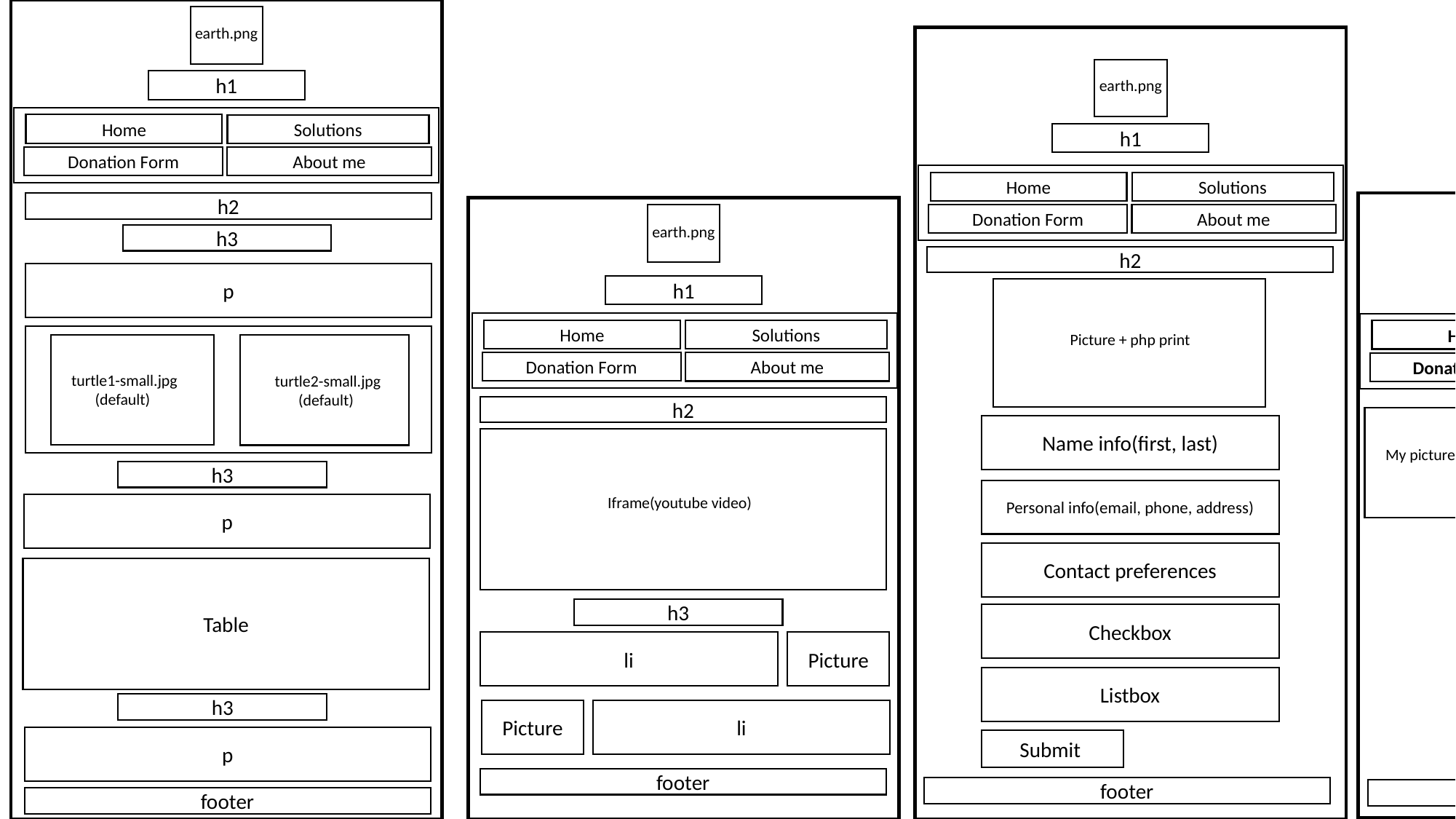

earth.png

earth.png
h1

Home
Solutions
h1
Donation Form
About me

Home
Solutions
h2

Donation Form

About me

earth.png
earth.png
h3
h2
p
h1
h1

Home
Solutions
Home
Solutions
Picture + php print

Donation Form
About me
Donation Form
About me
turtle1-small.jpg
(default)
turtle2-small.jpg
(default)
h2

Name info(first, last)
My information

My picture
h3
Personal info(email, phone, address)
Iframe(youtube video)
p
Contact preferences
Table
Recent concern
h3
Checkbox
li
Picture
Listbox
h3
Picture
li
p
Submit
footer
footer
footer
footer